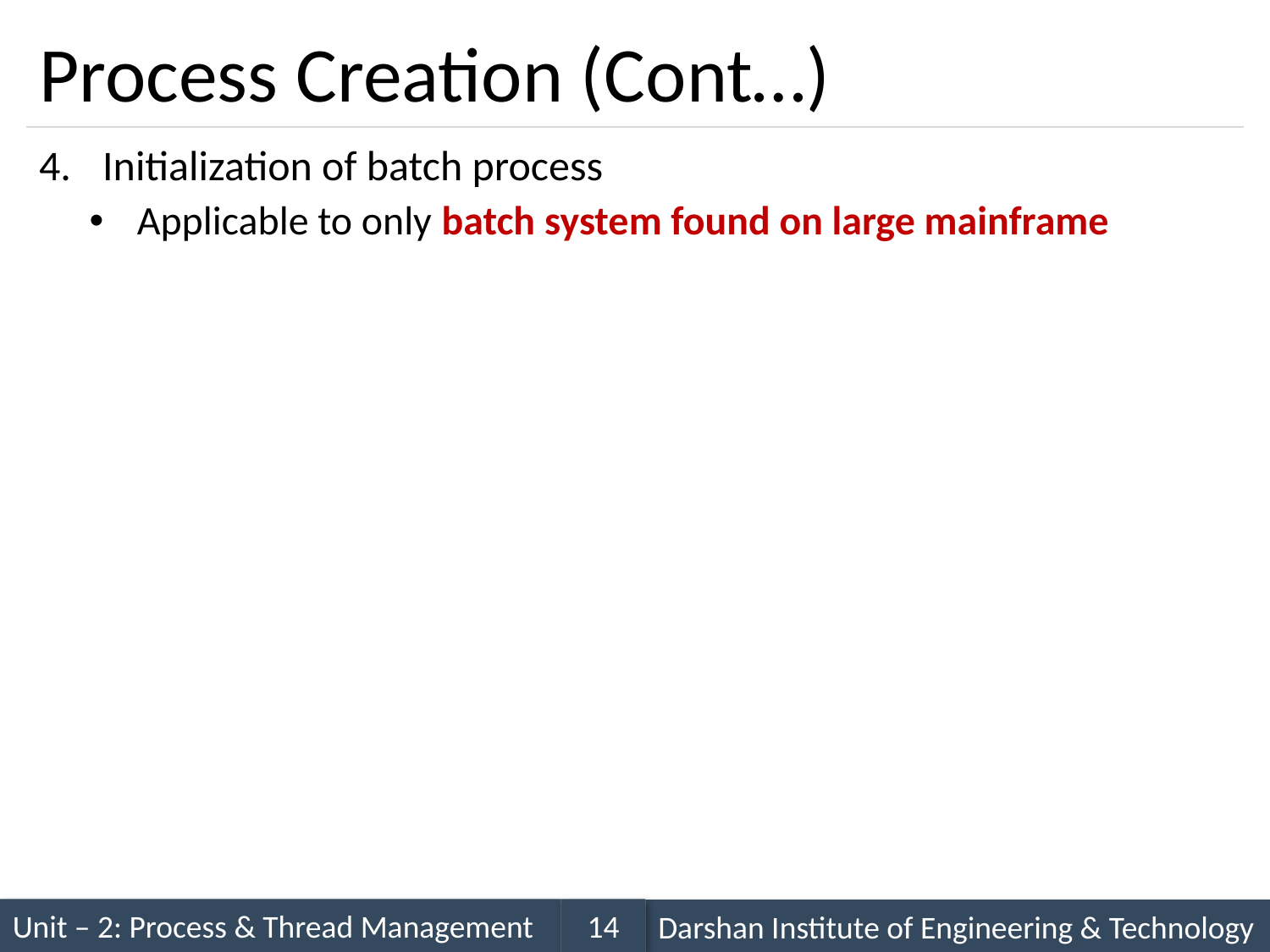

# Process Creation (Cont…)
Initialization of batch process
Applicable to only batch system found on large mainframe